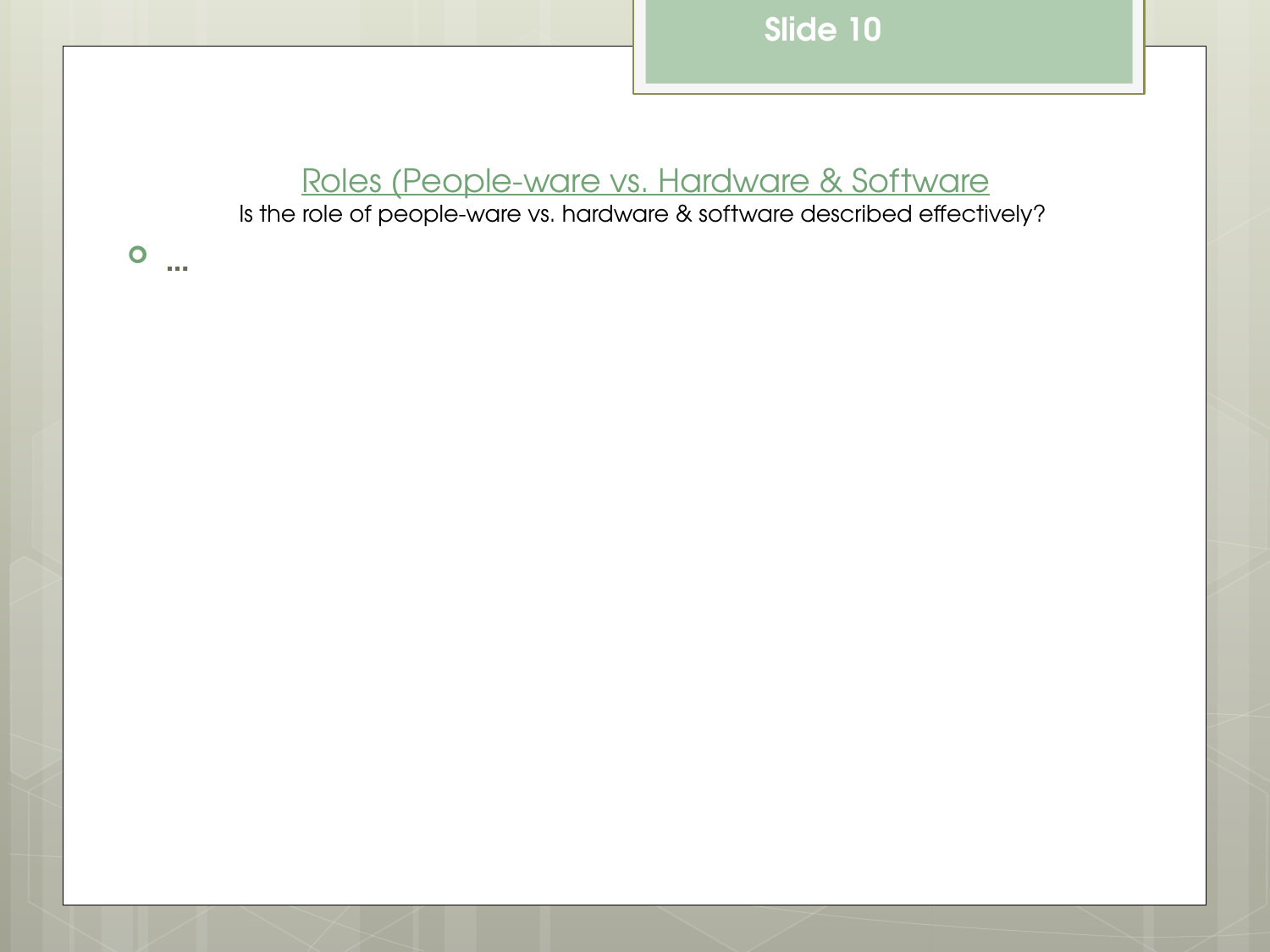

Slide 10
# Roles (People-ware vs. Hardware & Software Is the role of people-ware vs. hardware & software described effectively?
…